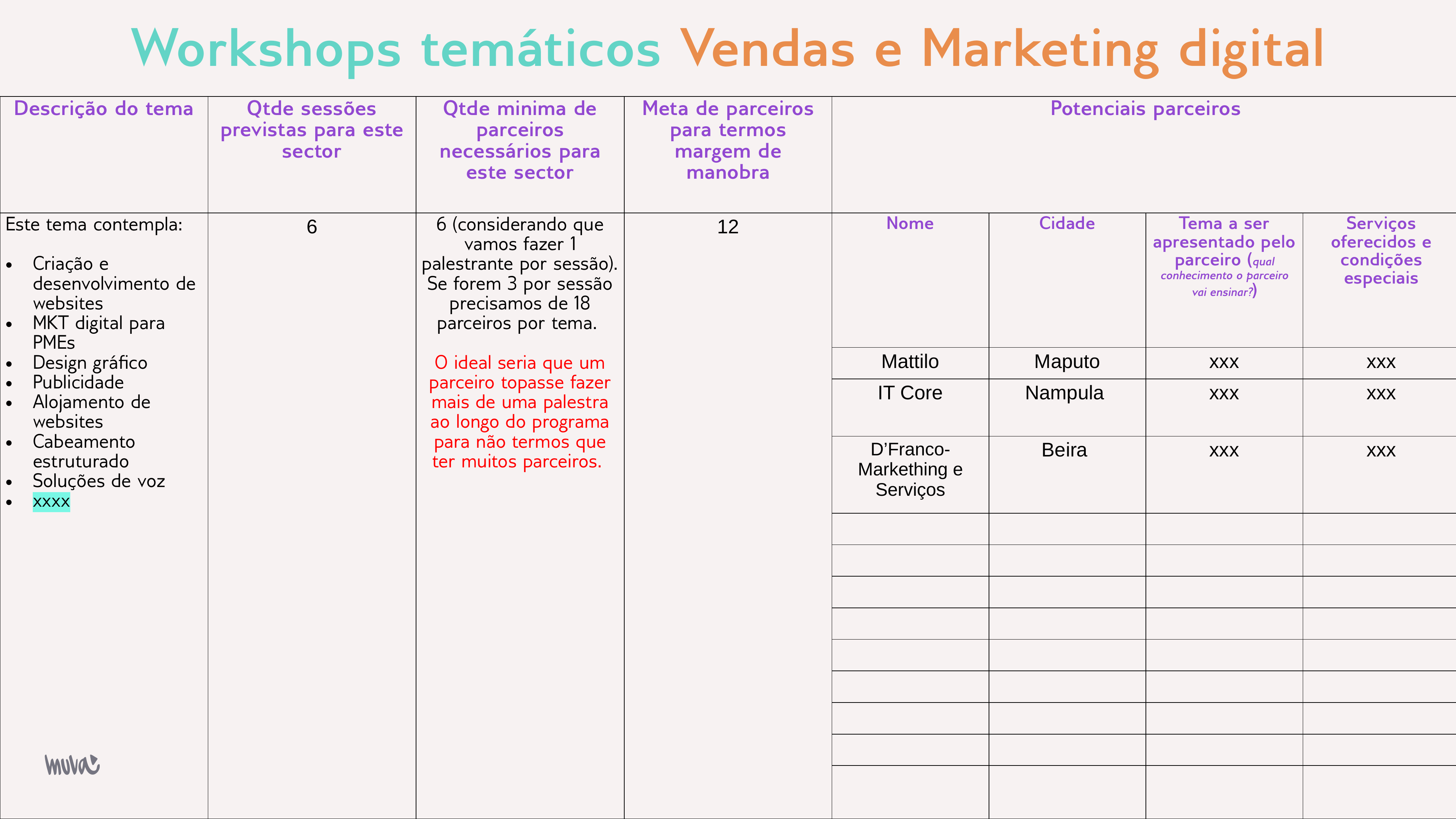

# Workshops temáticos Vendas e Marketing digital
| Descrição do tema | Qtde sessões previstas para este sector | Qtde minima de parceiros necessários para este sector | Meta de parceiros para termos margem de manobra | Potenciais parceiros |  |  |  |
| --- | --- | --- | --- | --- | --- | --- | --- |
| Este tema contempla: Criação e desenvolvimento de websites MKT digital para PMEs Design gráfico Publicidade Alojamento de websites Cabeamento estruturado Soluções de voz xxxx | 6 | 6 (considerando que vamos fazer 1 palestrante por sessão). Se forem 3 por sessão precisamos de 18 parceiros por tema. O ideal seria que um parceiro topasse fazer mais de uma palestra ao longo do programa para não termos que ter muitos parceiros. | 12 | Nome | Cidade | Tema a ser apresentado pelo parceiro (qual conhecimento o parceiro vai ensinar?) | Serviços oferecidos e condições especiais |
|  |  |  |  | Mattilo | Maputo | xxx | xxx |
|  |  |  |  | IT Core | Nampula | xxx | xxx |
|  |  |  |  | D’Franco-Markething e Serviços | Beira | xxx | xxx |
|  |  |  |  |  |  |  |  |
|  |  |  |  |  |  |  |  |
|  |  |  |  |  |  |  |  |
|  |  |  |  |  |  |  |  |
|  |  |  |  |  |  |  |  |
|  |  |  |  |  |  |  |  |
|  |  |  |  |  |  |  |  |
|  |  |  |  |  |  |  |  |
|  |  |  |  |  |  |  |  |